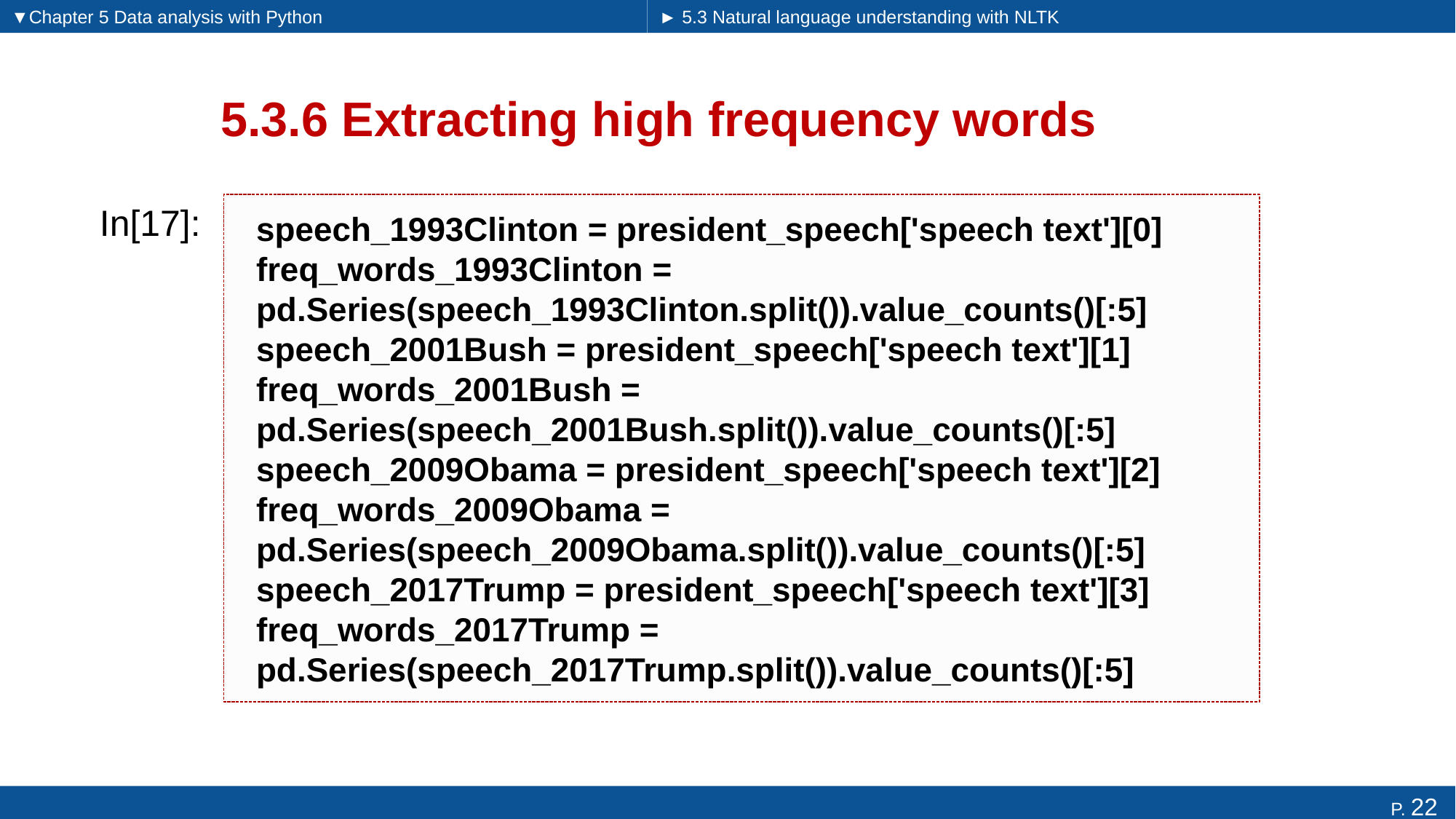

▼Chapter 5 Data analysis with Python
► 5.3 Natural language understanding with NLTK
# 5.3.6 Extracting high frequency words
In[17]:
speech_1993Clinton = president_speech['speech text'][0]
freq_words_1993Clinton = pd.Series(speech_1993Clinton.split()).value_counts()[:5]
speech_2001Bush = president_speech['speech text'][1]
freq_words_2001Bush = pd.Series(speech_2001Bush.split()).value_counts()[:5]
speech_2009Obama = president_speech['speech text'][2]
freq_words_2009Obama = pd.Series(speech_2009Obama.split()).value_counts()[:5]
speech_2017Trump = president_speech['speech text'][3]
freq_words_2017Trump = pd.Series(speech_2017Trump.split()).value_counts()[:5]